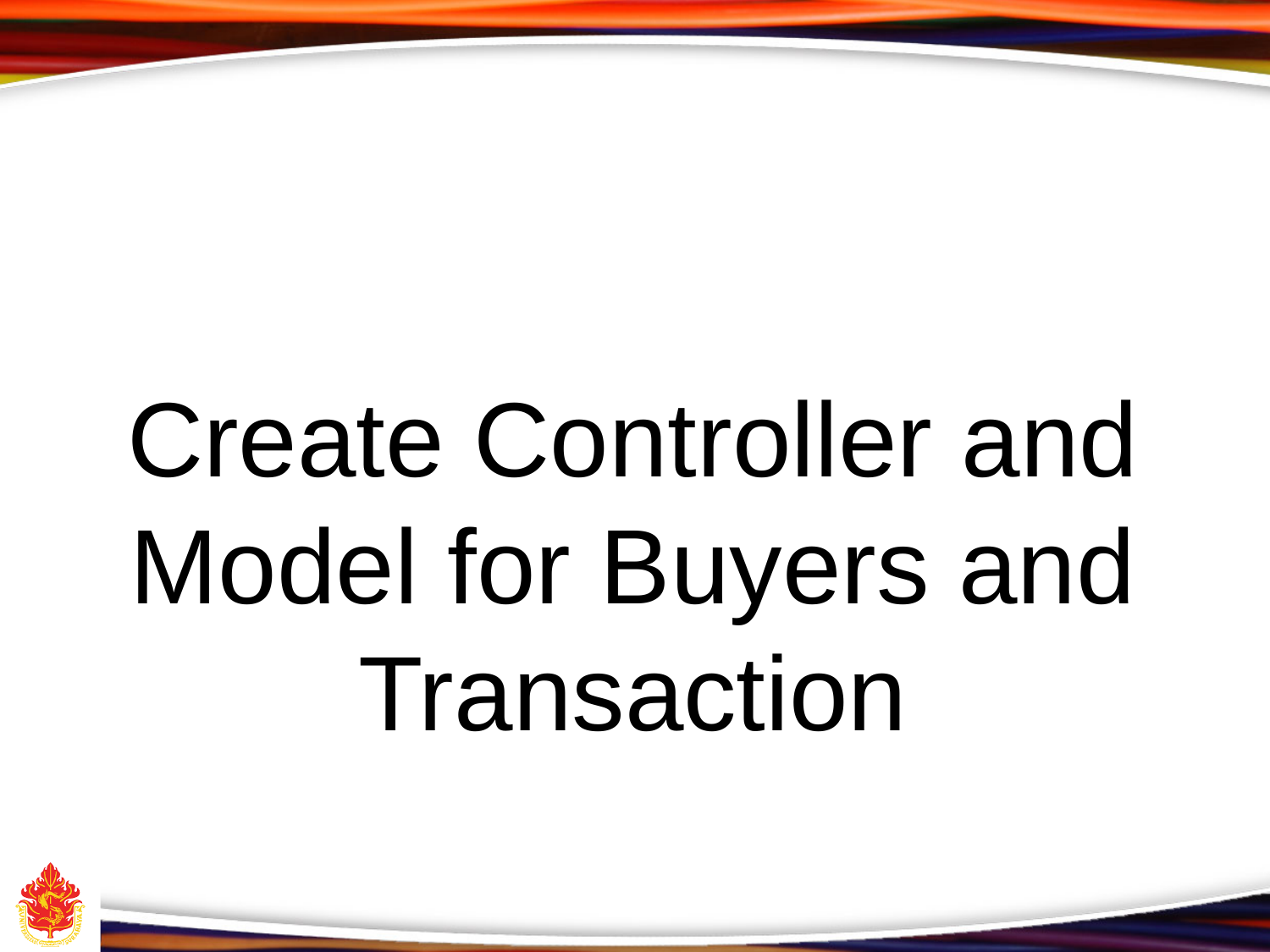

# Create Controller and Model for Buyers and Transaction